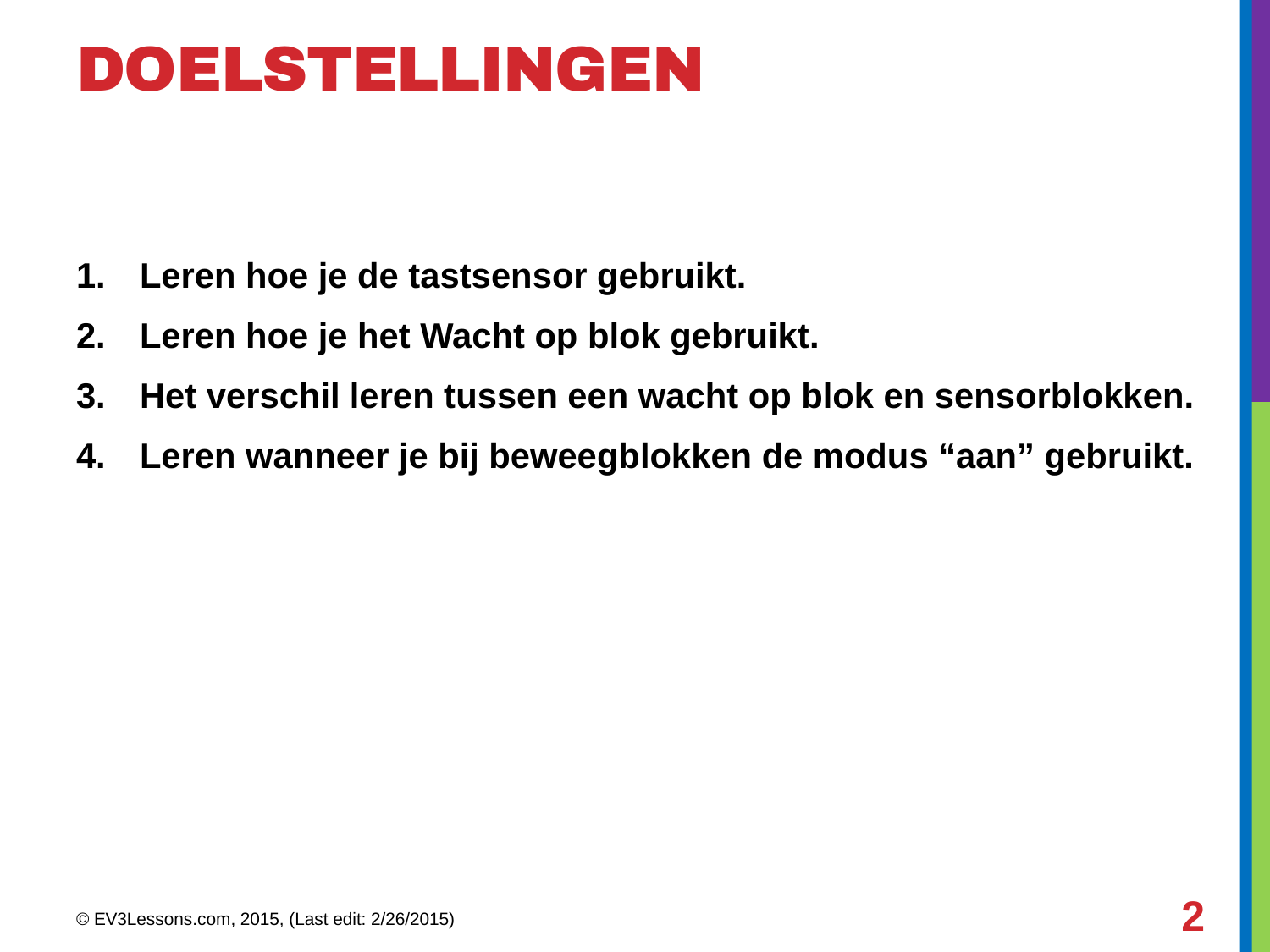

# doelstellingen
Leren hoe je de tastsensor gebruikt.
Leren hoe je het Wacht op blok gebruikt.
Het verschil leren tussen een wacht op blok en sensorblokken.
Leren wanneer je bij beweegblokken de modus “aan” gebruikt.
2
© EV3Lessons.com, 2015, (Last edit: 2/26/2015)